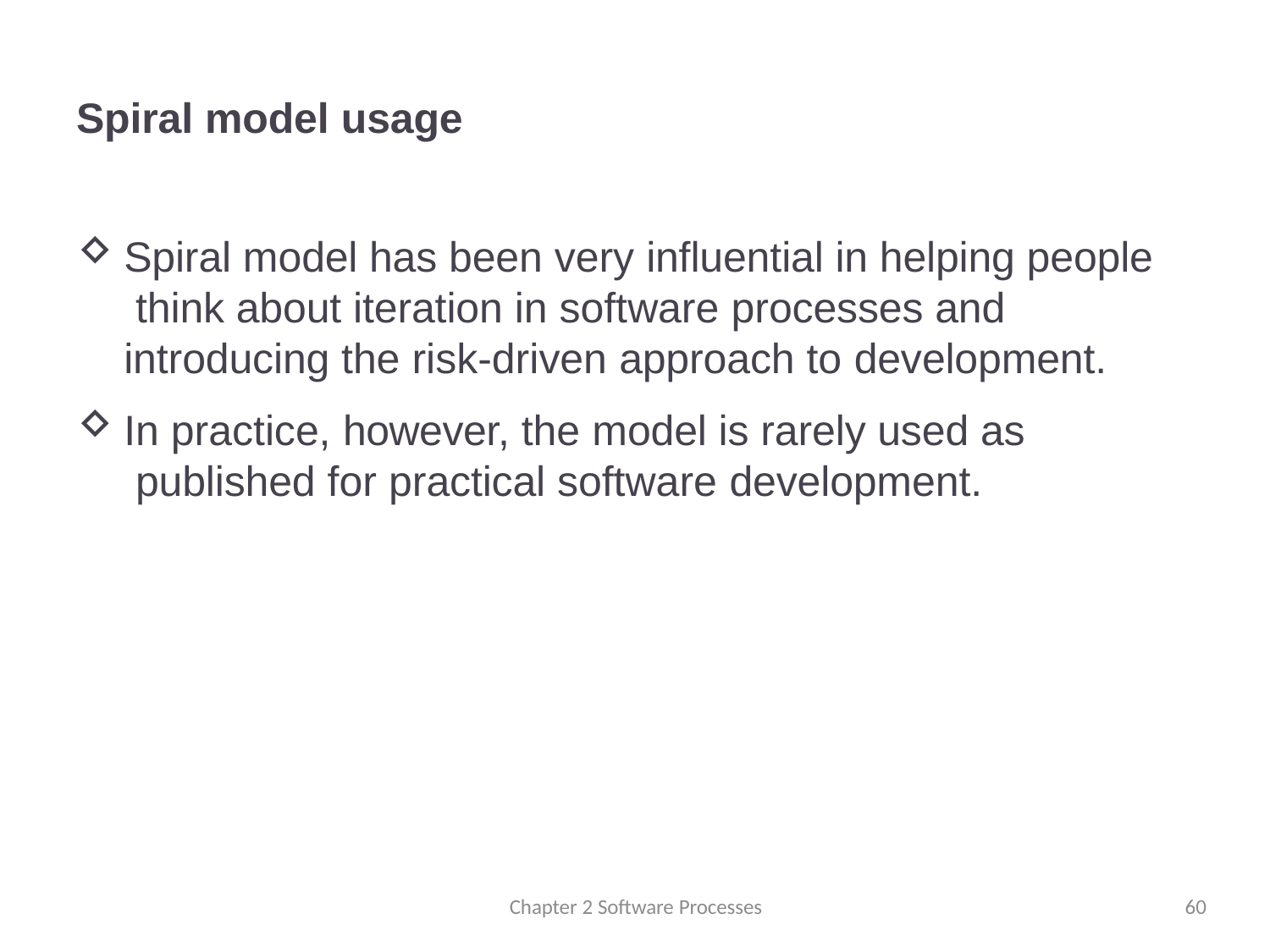

Spiral model usage

Spiral model has been very influential in helping people  think about iteration in software processes and  introducing the risk-driven approach to development.
In practice, however, the model is rarely used as  published for practical software development.
Chapter 2 Software Processes
60